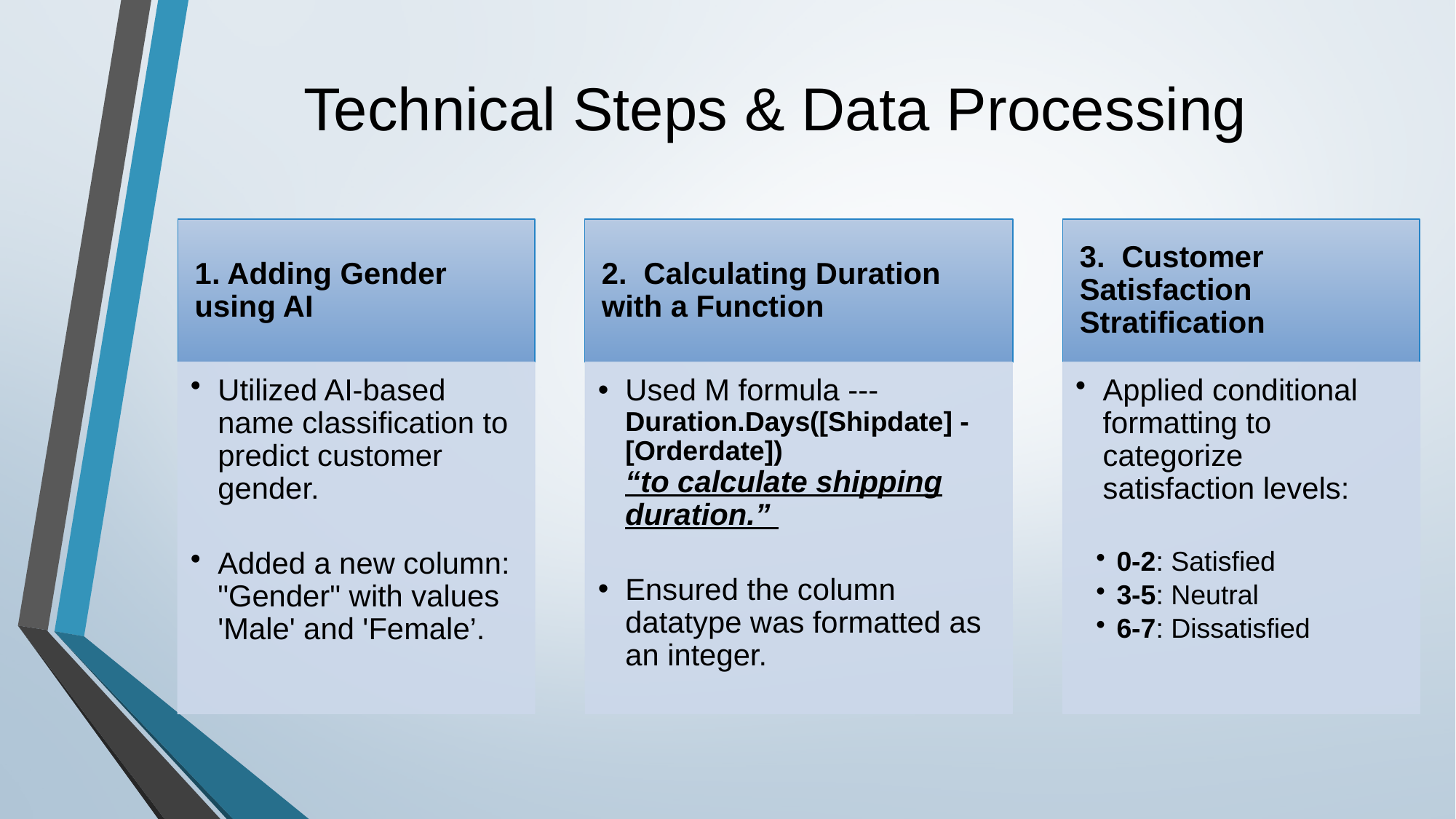

# Technical Steps & Data Processing
1. Adding Gender using AI
Utilized AI-based name classification to predict customer gender.

Added a new column: "Gender" with values 'Male' and 'Female’.
2.  Calculating Duration with a Function
Used M formula --- Duration.Days([Shipdate] - [Orderdate])
“to calculate shipping duration.”

Ensured the column datatype was formatted as an integer.
3.  Customer Satisfaction Stratification
Applied conditional formatting to categorize satisfaction levels:

0-2: Satisfied
3-5: Neutral
6-7: Dissatisfied